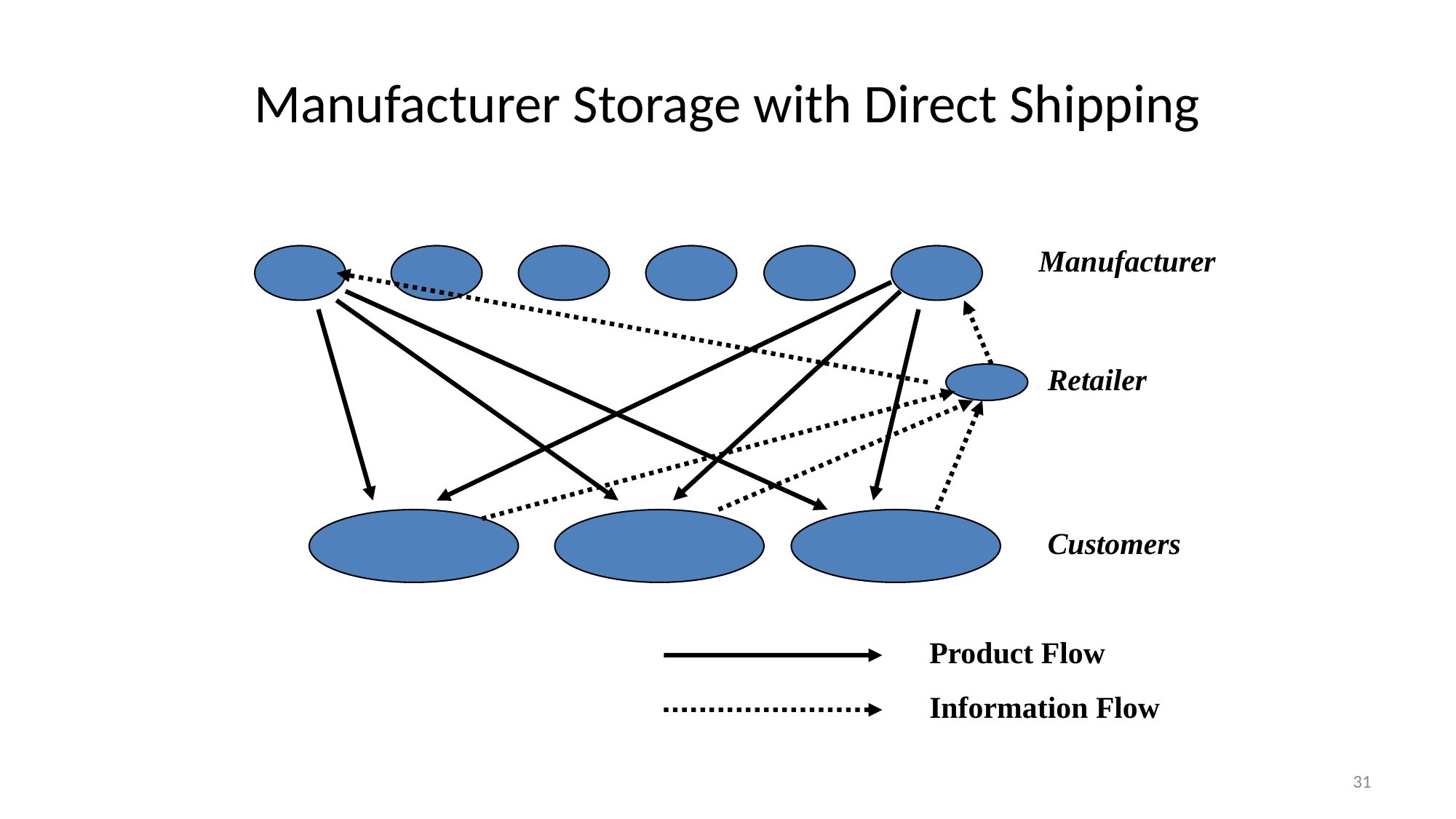

# Manufacturer Storage with Direct Shipping
Manufacturer

Retailer

Customers
Product Flow

Information Flow

31